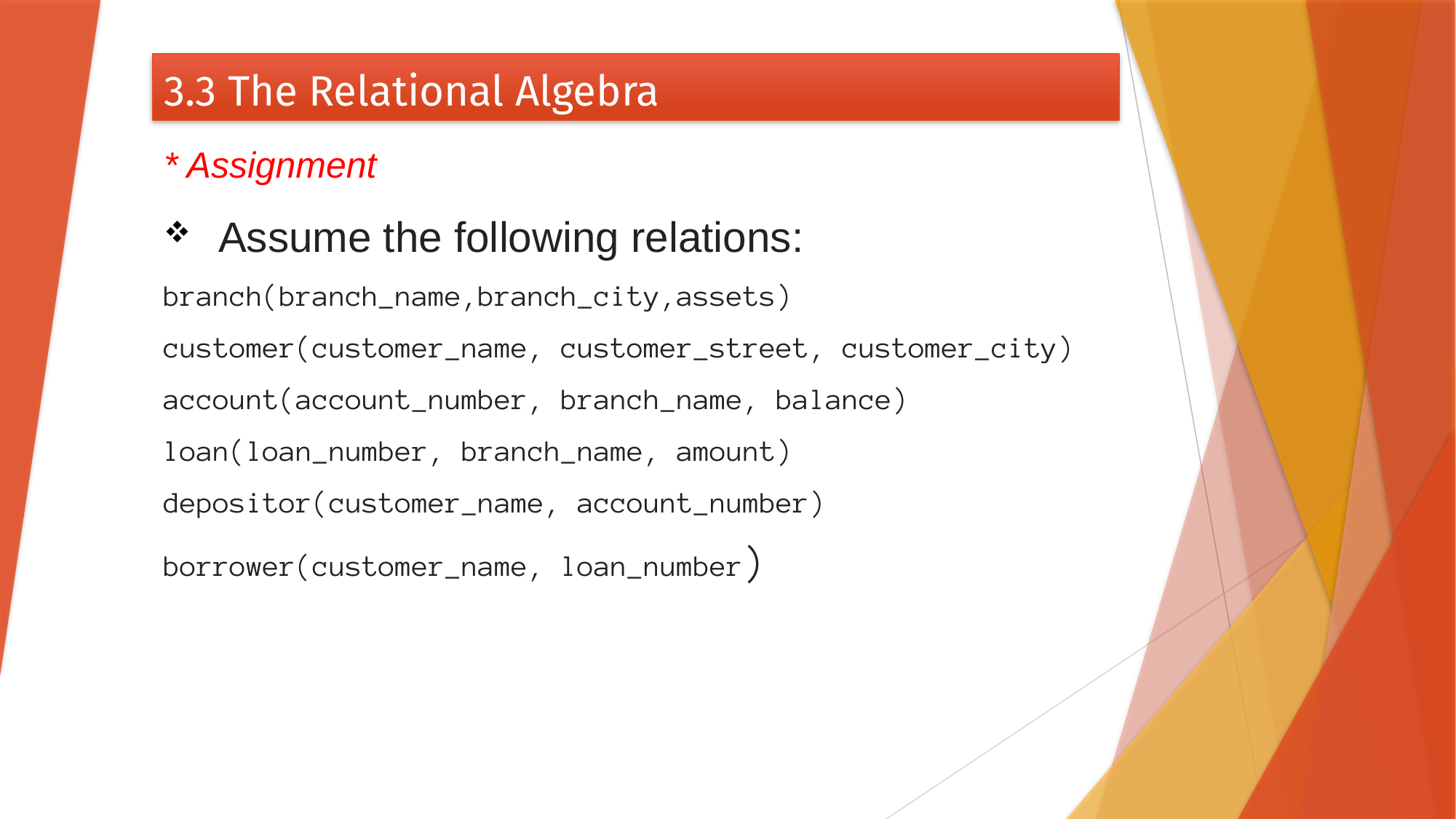

# 3.3 The Relational Algebra
* Assignment
Assume the following relations:
branch(branch_name,branch_city,assets)
customer(customer_name, customer_street, customer_city)
account(account_number, branch_name, balance)
loan(loan_number, branch_name, amount)
depositor(customer_name, account_number)
borrower(customer_name, loan_number)